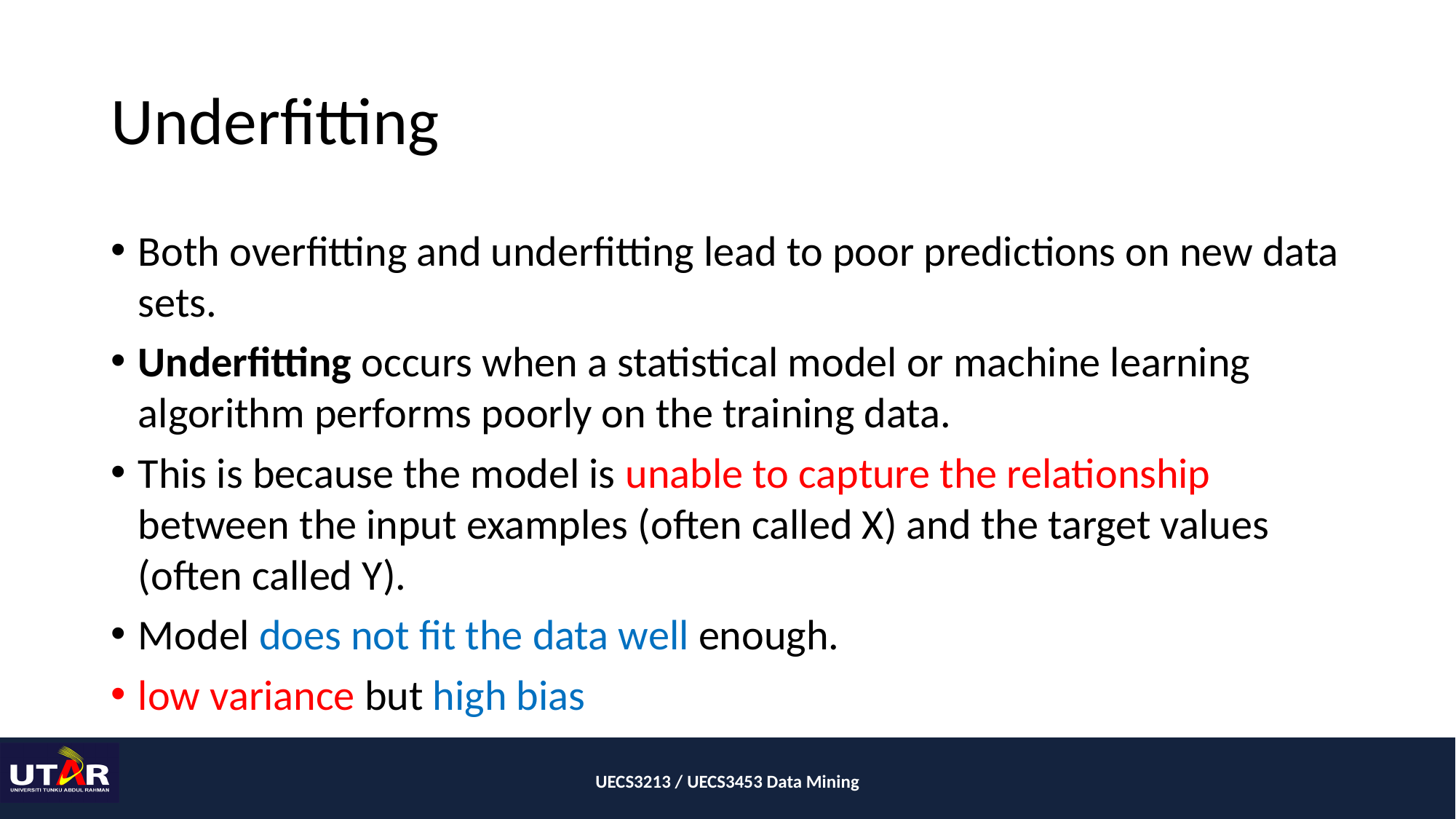

# Underfitting
Both overfitting and underfitting lead to poor predictions on new data sets.
Underfitting occurs when a statistical model or machine learning algorithm performs poorly on the training data.
This is because the model is unable to capture the relationship between the input examples (often called X) and the target values (often called Y).
Model does not fit the data well enough.
low variance but high bias
UECS3213 / UECS3453 Data Mining
7